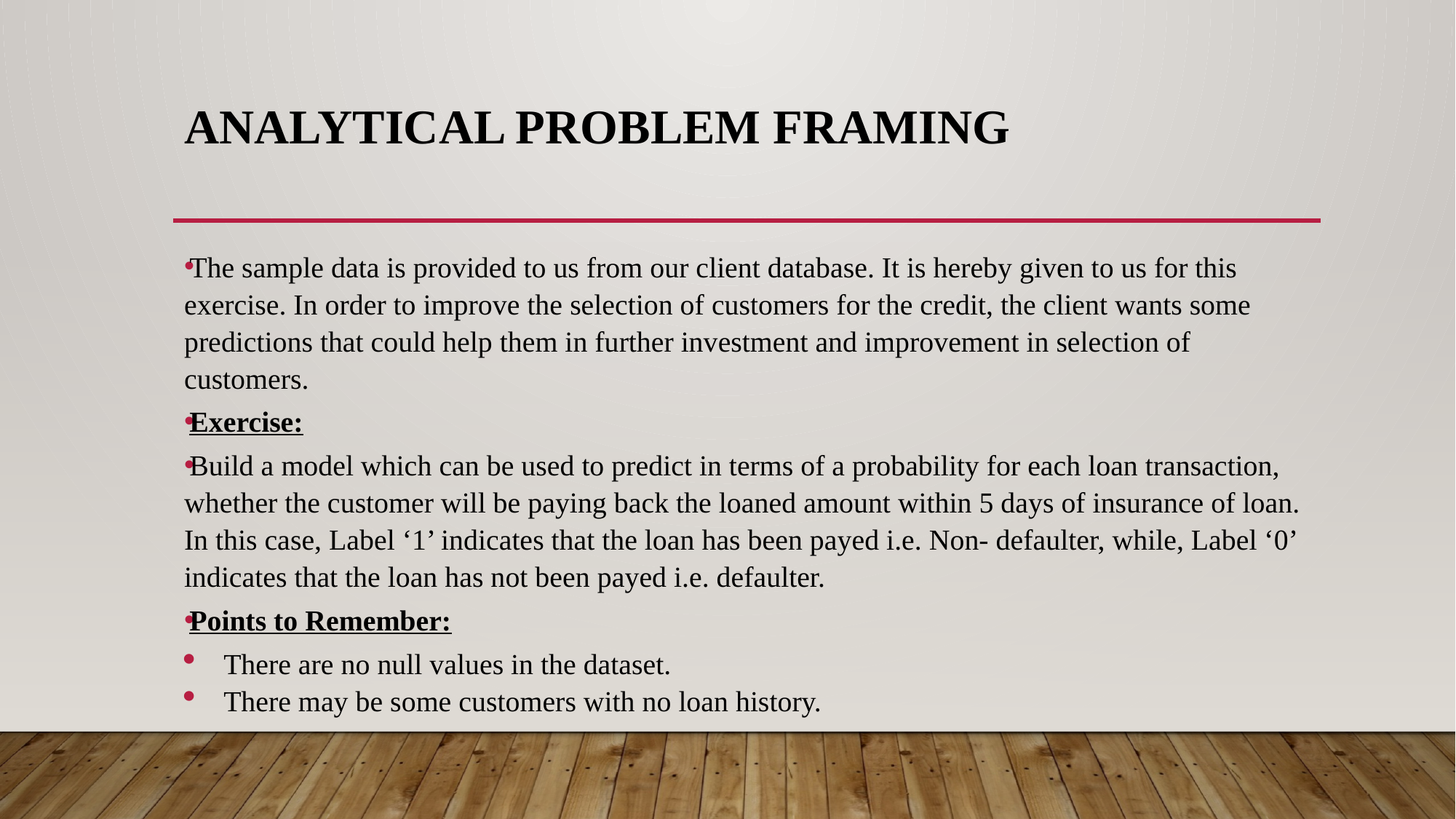

# Analytical Problem Framing
The sample data is provided to us from our client database. It is hereby given to us for this exercise. In order to improve the selection of customers for the credit, the client wants some predictions that could help them in further investment and improvement in selection of customers.
Exercise:
Build a model which can be used to predict in terms of a probability for each loan transaction, whether the customer will be paying back the loaned amount within 5 days of insurance of loan. In this case, Label ‘1’ indicates that the loan has been payed i.e. Non- defaulter, while, Label ‘0’ indicates that the loan has not been payed i.e. defaulter.
Points to Remember:
There are no null values in the dataset.
There may be some customers with no loan history.